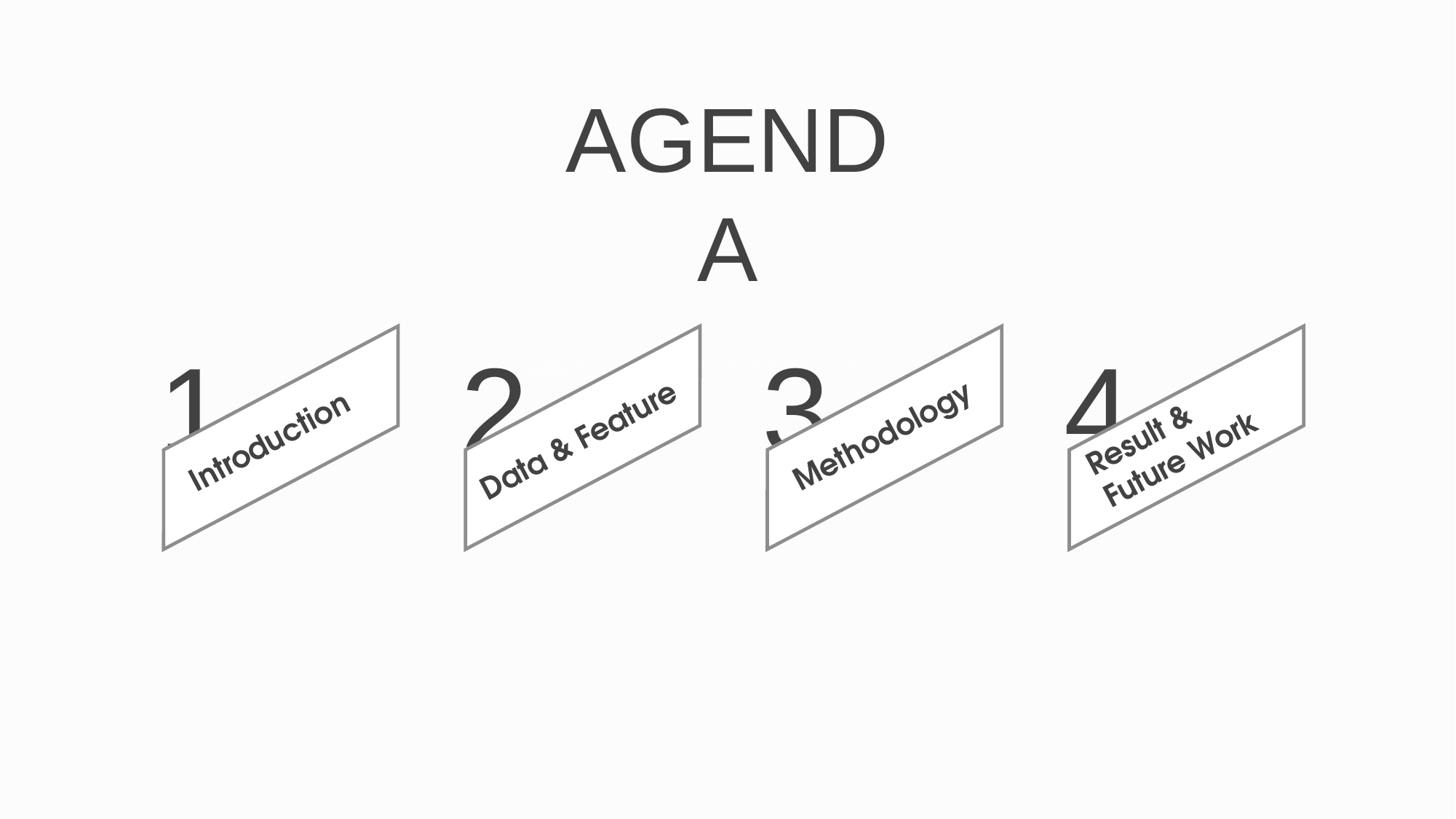

AGENDA
1

Introduction
2

Data & Feature
3

Methodology
4
Result & Future Work